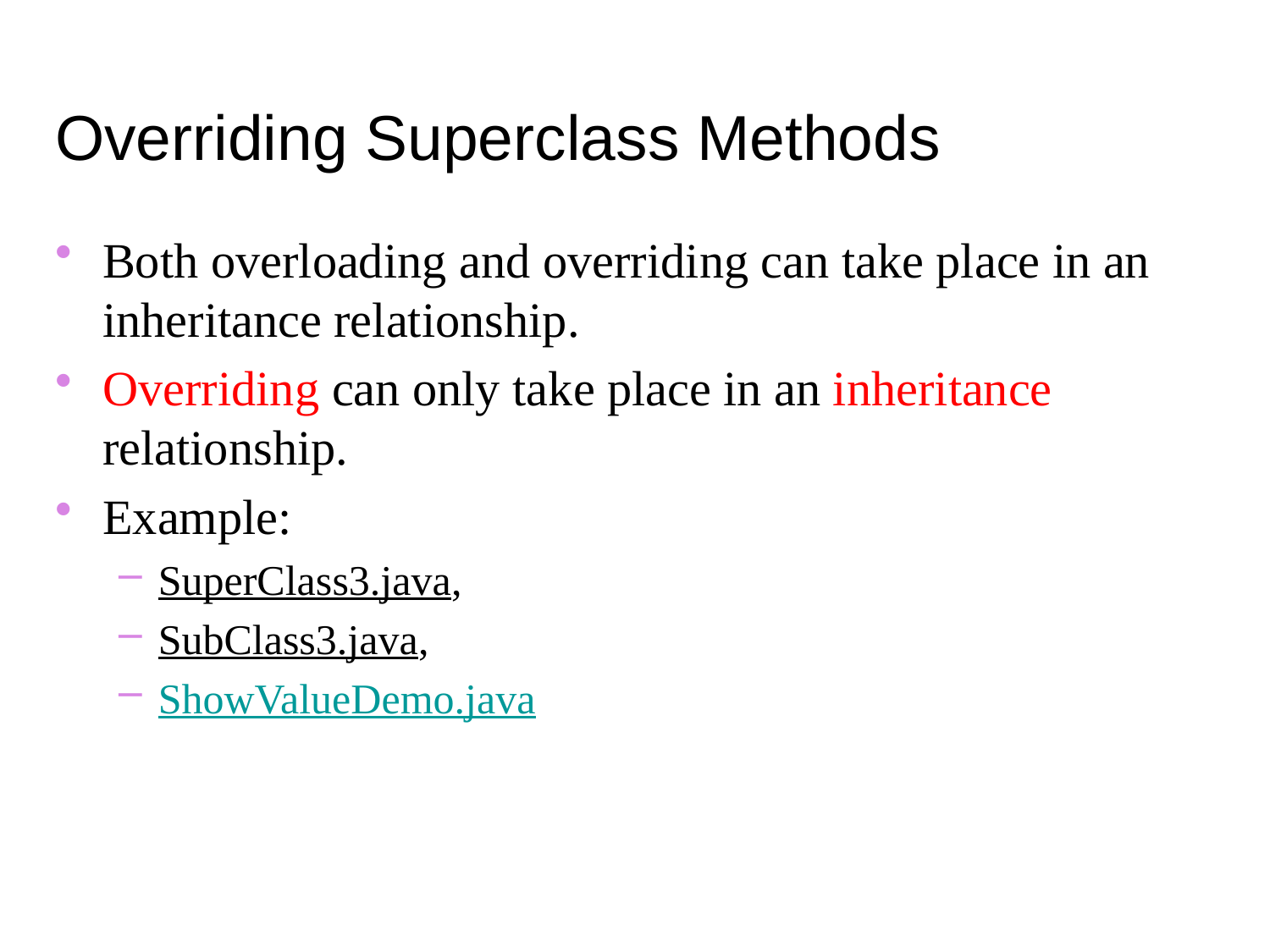

Overriding Superclass Methods
Both overloading and overriding can take place in an inheritance relationship.
Overriding can only take place in an inheritance relationship.
Example:
SuperClass3.java,
SubClass3.java,
ShowValueDemo.java